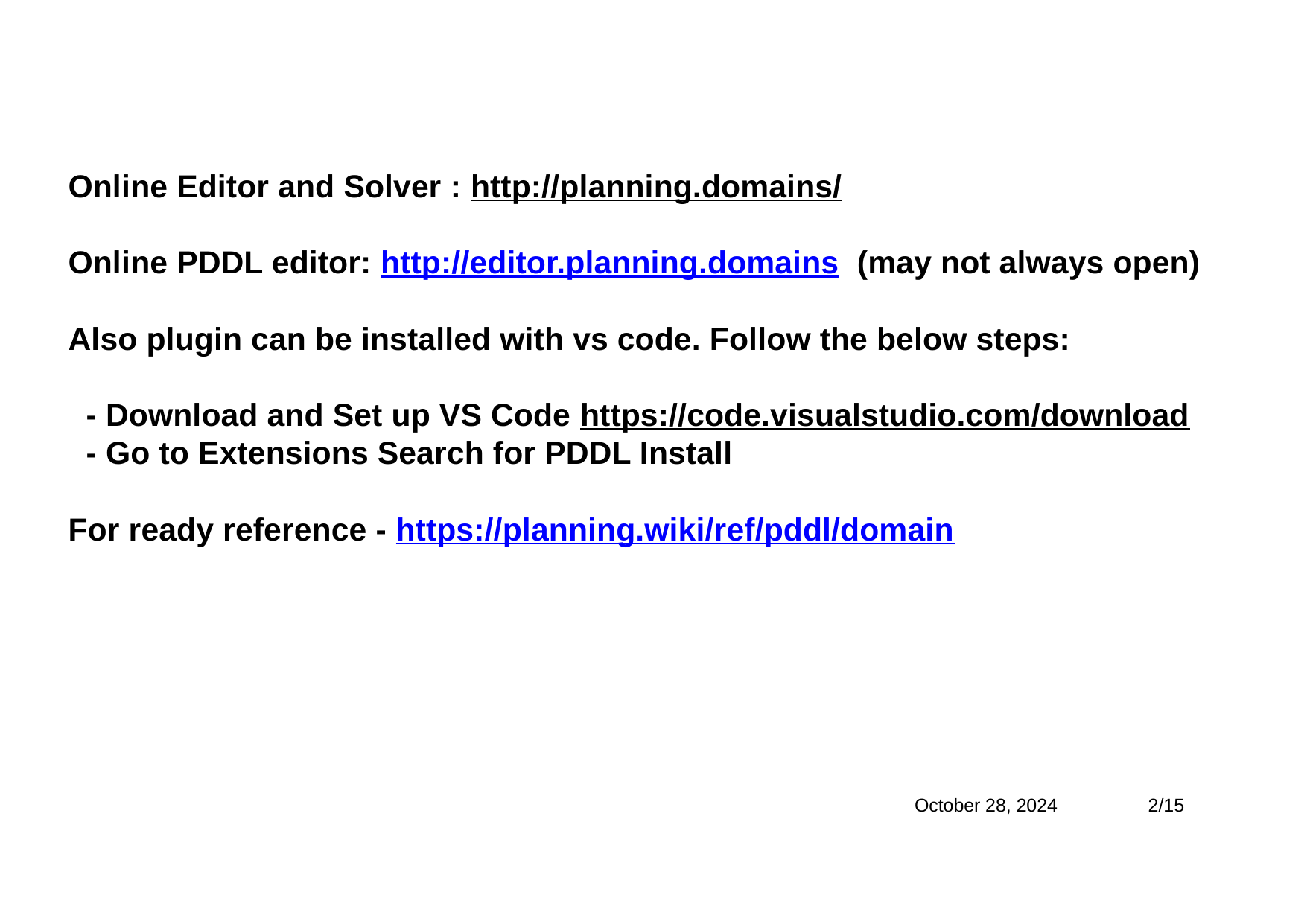

# Online Editor and Solver : http://planning.domains/ Online PDDL editor: http://editor.planning.domains  (may not always open) Also plugin can be installed with vs code. Follow the below steps: - Download and Set up VS Code https://code.visualstudio.com/download - Go to Extensions Search for PDDL Install For ready reference - https://planning.wiki/ref/pddl/domain
October 28, 2024
2/15